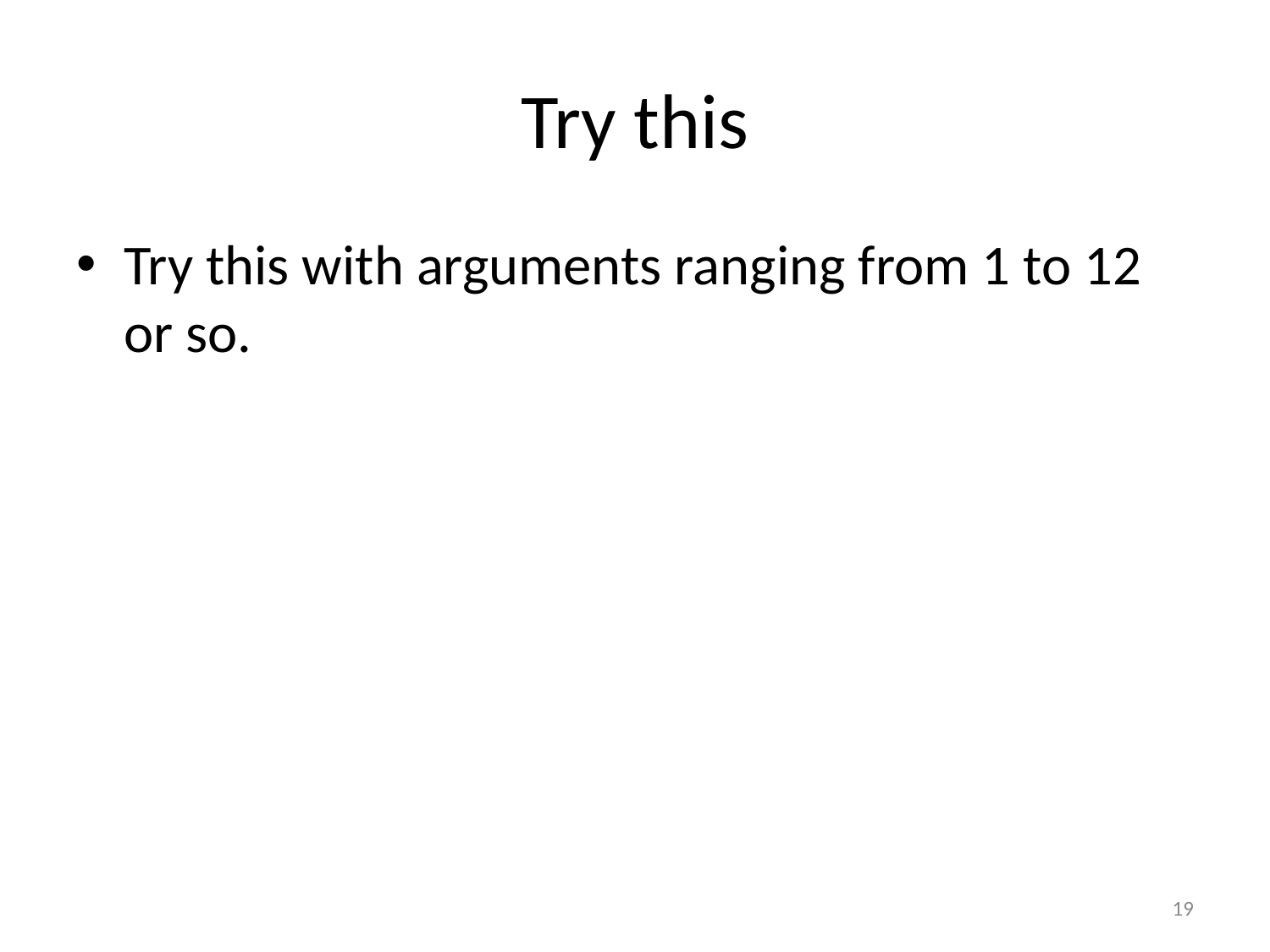

# Try this
Try this with arguments ranging from 1 to 12 or so.
19